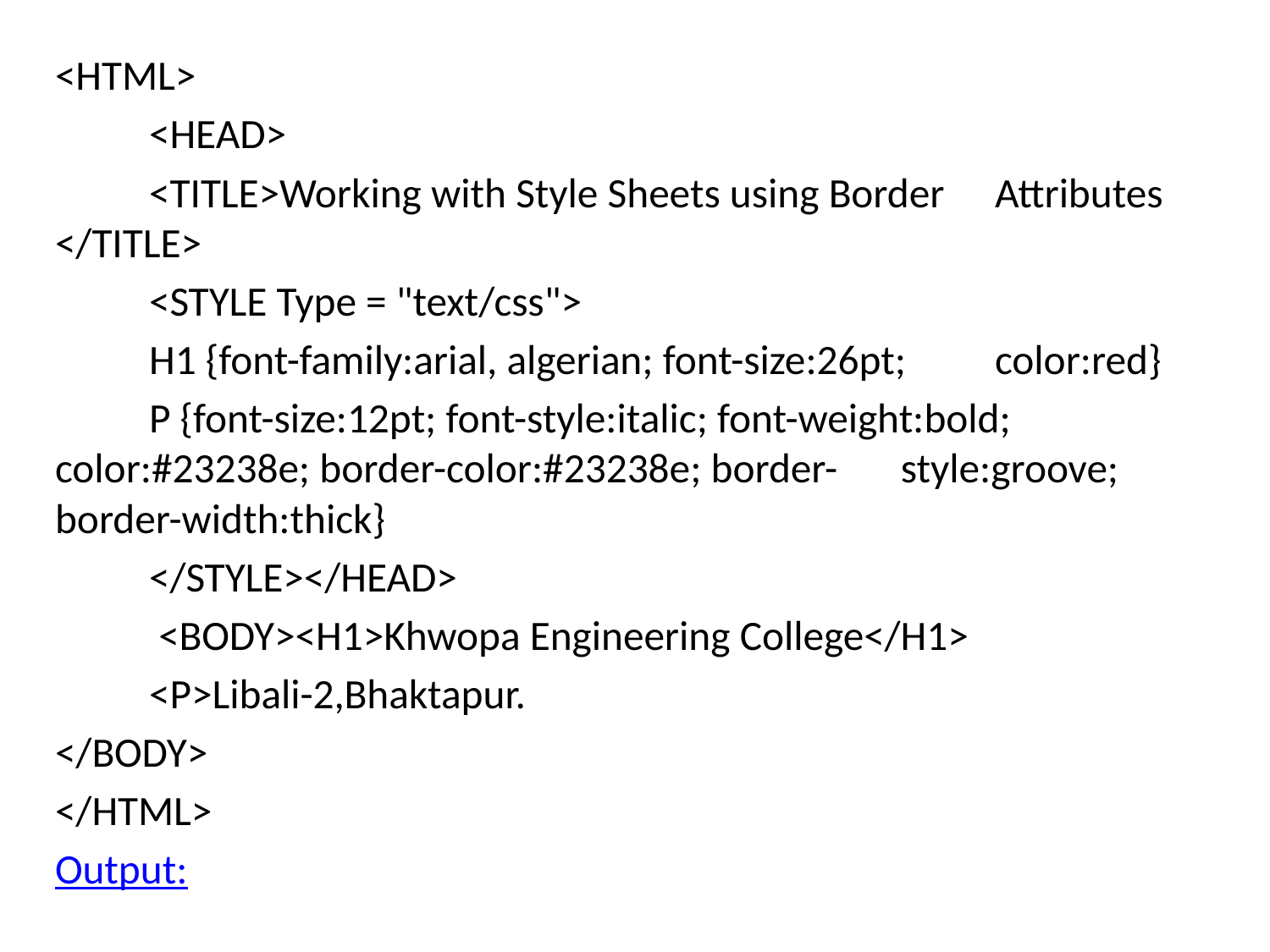

<HTML>
	<HEAD>
	<TITLE>Working with Style Sheets using Border 	Attributes </TITLE>
	<STYLE Type = "text/css">
		H1 {font-family:arial, algerian; font-size:26pt; 	color:red}
		P {font-size:12pt; font-style:italic; font-weight:bold; 	color:#23238e; border-color:#23238e; border-	style:groove; border-width:thick}
	</STYLE></HEAD>
	 <BODY><H1>Khwopa Engineering College</H1>
		<P>Libali-2,Bhaktapur.
</BODY>
</HTML>
Output: